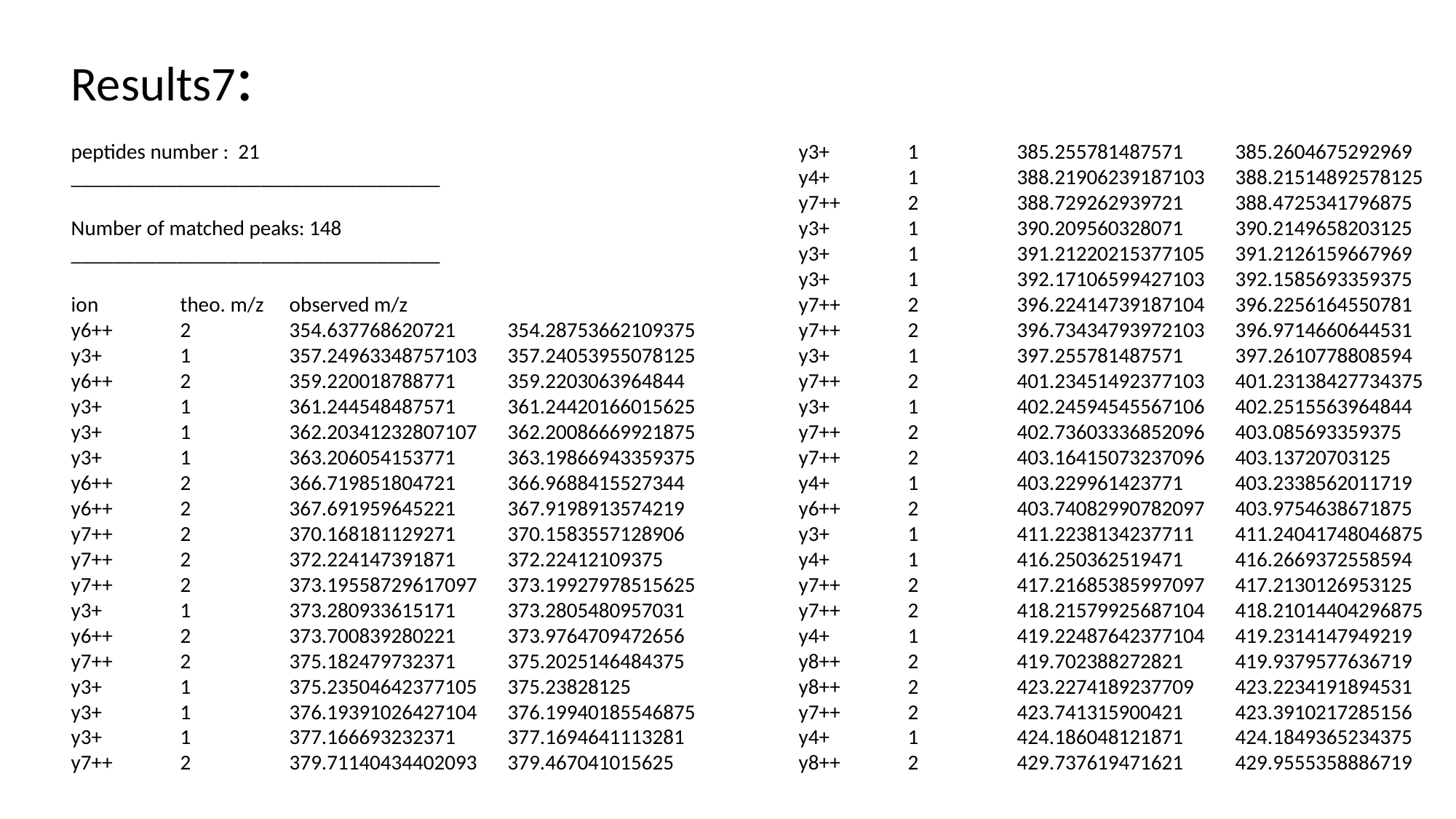

# Results7:
y3+	1	385.255781487571	385.2604675292969
y4+	1	388.21906239187103	388.21514892578125
y7++	2	388.729262939721	388.4725341796875
y3+	1	390.209560328071	390.2149658203125
y3+	1	391.21220215377105	391.2126159667969
y3+	1	392.17106599427103	392.1585693359375
y7++	2	396.22414739187104	396.2256164550781
y7++	2	396.73434793972103	396.9714660644531
y3+	1	397.255781487571	397.2610778808594
y7++	2	401.23451492377103	401.23138427734375
y3+	1	402.24594545567106	402.2515563964844
y7++	2	402.73603336852096	403.085693359375
y7++	2	403.16415073237096	403.13720703125
y4+	1	403.229961423771	403.2338562011719
y6++	2	403.74082990782097	403.9754638671875
y3+	1	411.2238134237711	411.24041748046875
y4+	1	416.250362519471	416.2669372558594
y7++	2	417.21685385997097	417.2130126953125
y7++	2	418.21579925687104	418.21014404296875
y4+	1	419.22487642377104	419.2314147949219
y8++	2	419.702388272821	419.9379577636719
y8++	2	423.2274189237709	423.2234191894531
y7++	2	423.741315900421	423.3910217285156
y4+	1	424.186048121871	424.1849365234375
y8++	2	429.737619471621	429.9555358886719
peptides number :  21
___________________________________

Number of matched peaks: 148
___________________________________

ion	theo. m/z	observed m/z
y6++	2	354.637768620721	354.28753662109375
y3+	1	357.24963348757103	357.24053955078125
y6++	2	359.220018788771	359.2203063964844
y3+	1	361.244548487571	361.24420166015625
y3+	1	362.20341232807107	362.20086669921875
y3+	1	363.206054153771	363.19866943359375
y6++	2	366.719851804721	366.9688415527344
y6++	2	367.691959645221	367.9198913574219
y7++	2	370.168181129271	370.1583557128906
y7++	2	372.224147391871	372.22412109375
y7++	2	373.19558729617097	373.19927978515625
y3+	1	373.280933615171	373.2805480957031
y6++	2	373.700839280221	373.9764709472656
y7++	2	375.182479732371	375.2025146484375
y3+	1	375.23504642377105	375.23828125
y3+	1	376.19391026427104	376.19940185546875
y3+	1	377.166693232371	377.1694641113281
y7++	2	379.71140434402093	379.467041015625